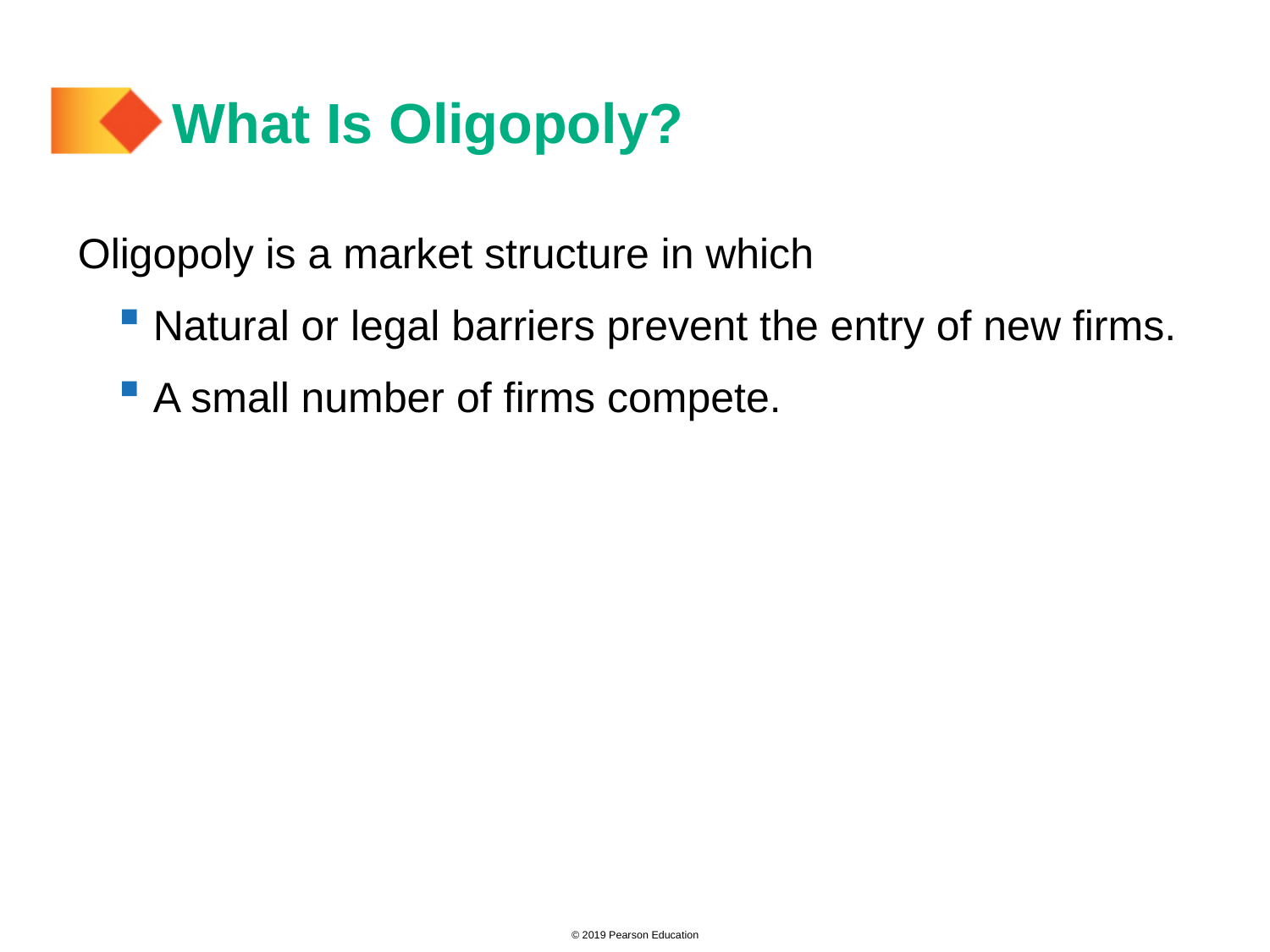

# What Is Oligopoly?
Oligopoly is a market structure in which
 Natural or legal barriers prevent the entry of new firms.
 A small number of firms compete.